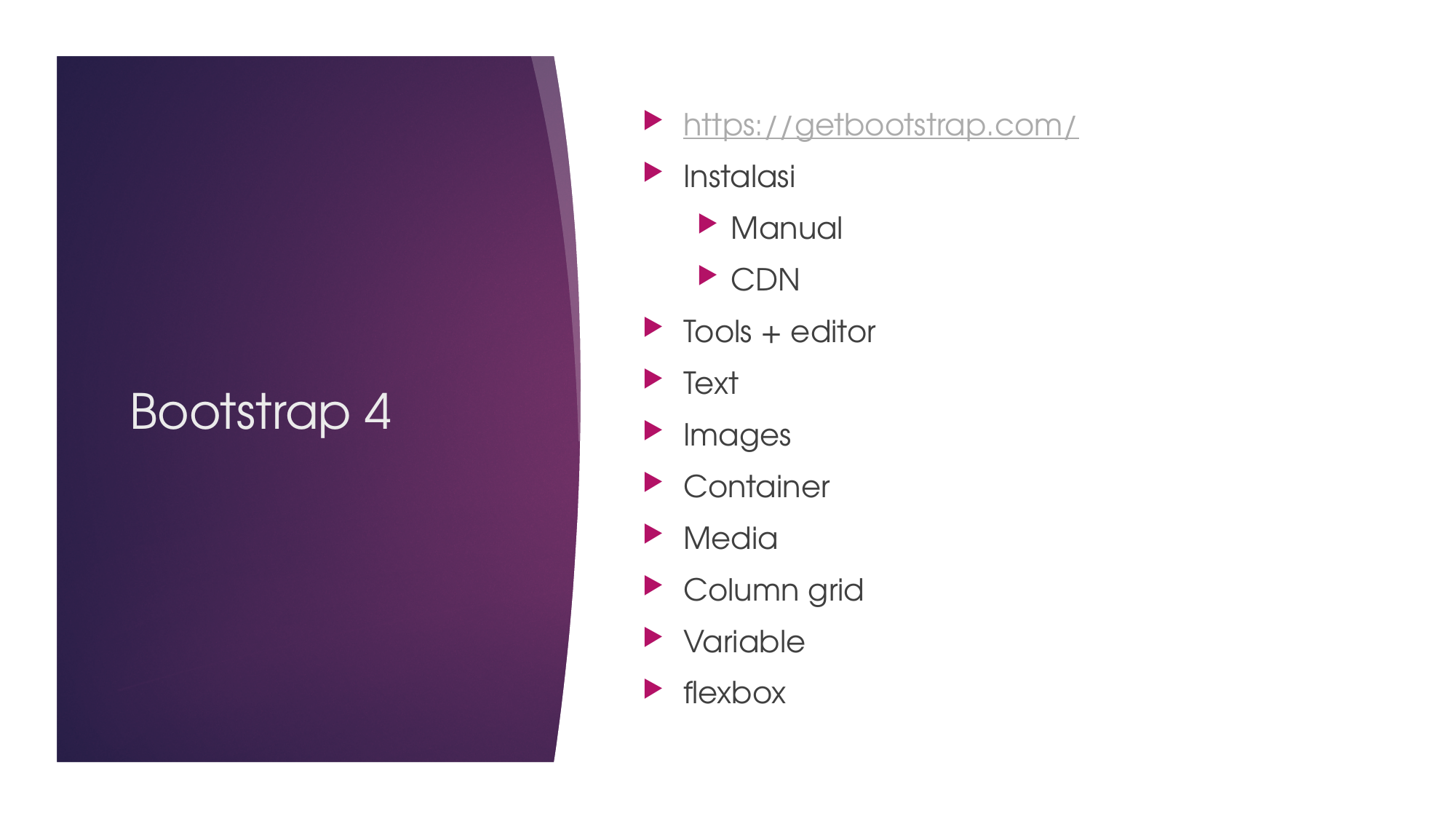

https://getbootstrap.com/
Instalasi
Manual
CDN
Tools + editor
Text
Images
Container
Media
Column grid
Variable
flexbox
# Bootstrap 4